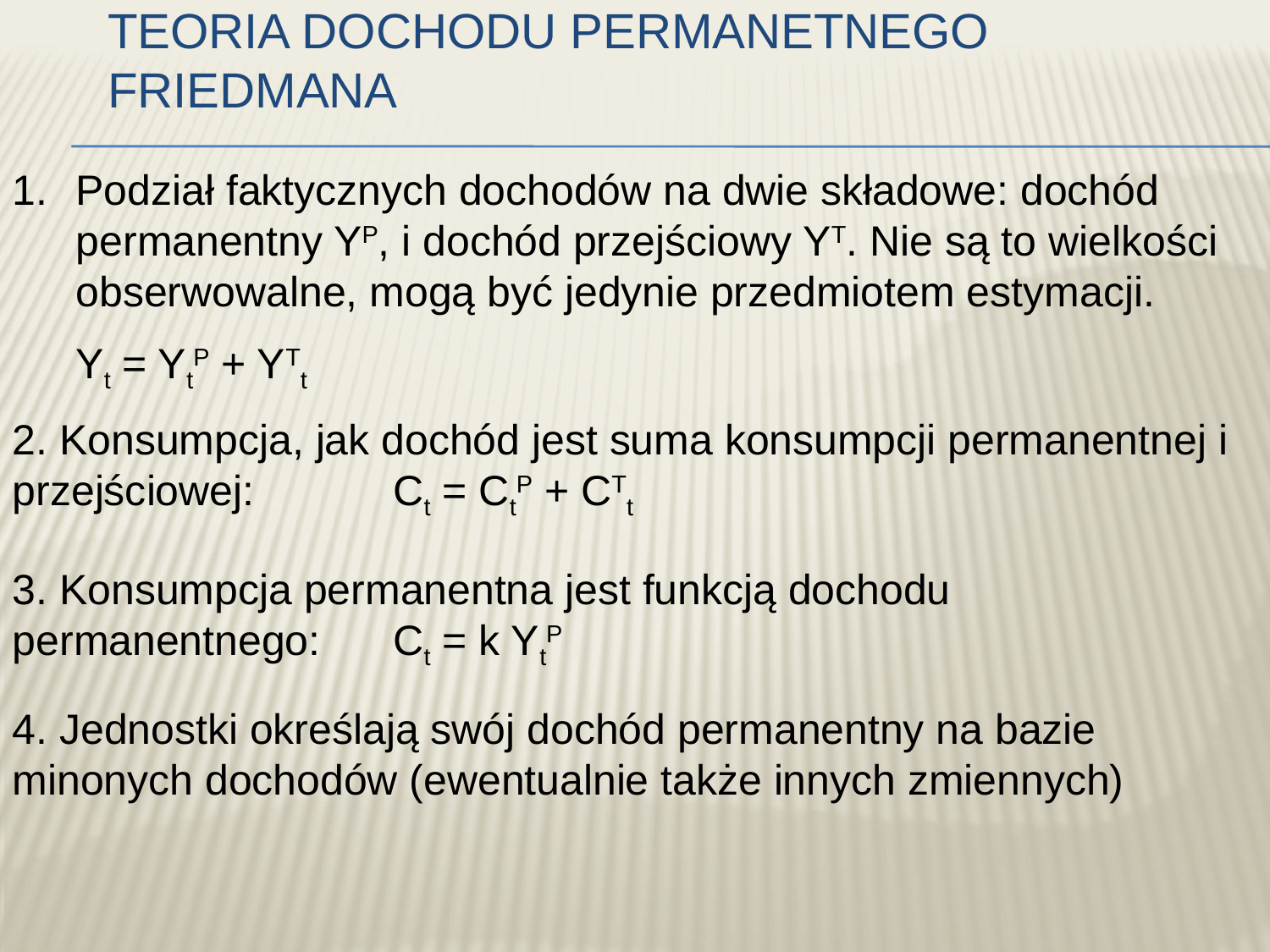

# Teoria dochodu permanetnego Friedmana
Podział faktycznych dochodów na dwie składowe: dochód permanentny YP, i dochód przejściowy YT. Nie są to wielkości obserwowalne, mogą być jedynie przedmiotem estymacji.
	Yt = YtP + YTt
2. Konsumpcja, jak dochód jest suma konsumpcji permanentnej i przejściowej:		Ct = CtP + CTt
3. Konsumpcja permanentna jest funkcją dochodu permanentnego:	Ct = k YtP
4. Jednostki określają swój dochód permanentny na bazie minonych dochodów (ewentualnie także innych zmiennych)